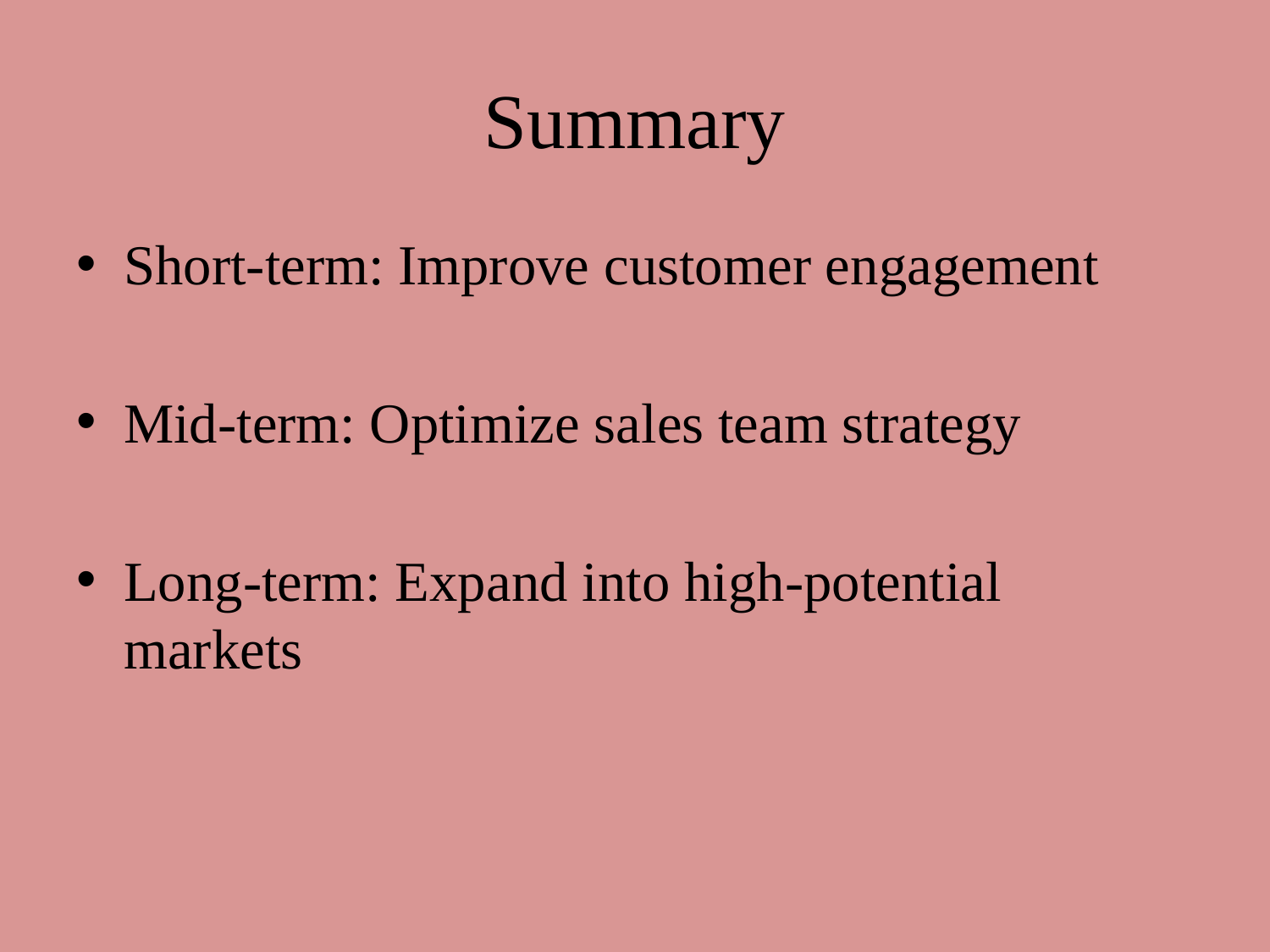

# Summary
Short-term: Improve customer engagement

Mid-term: Optimize sales team strategy

Long-term: Expand into high-potential markets